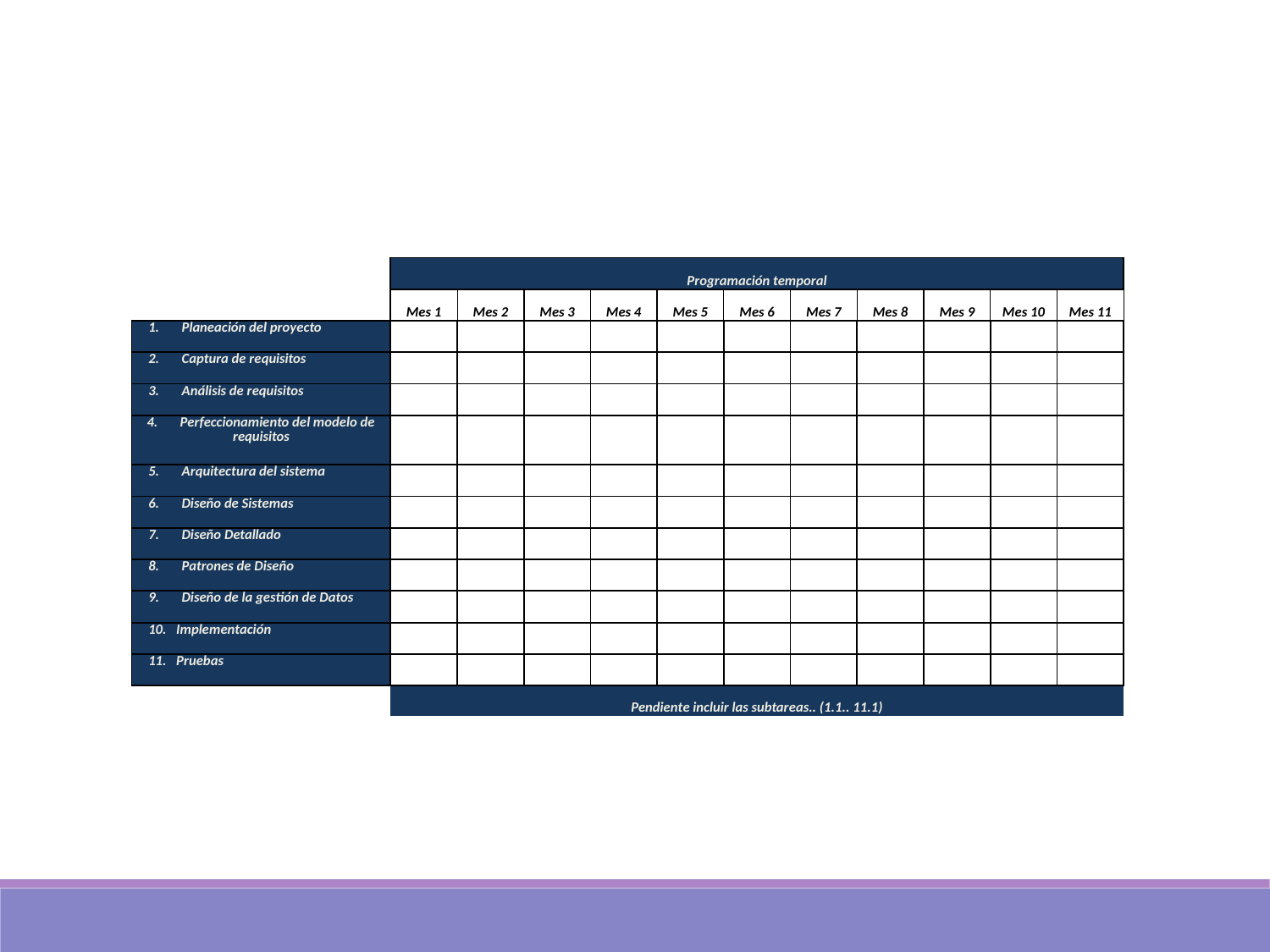

|  |  |  |  |  |  |  |  |  |  |  |  |  |  |
| --- | --- | --- | --- | --- | --- | --- | --- | --- | --- | --- | --- | --- | --- |
|  |  | Programación temporal |  |  |  |  |  |  |  |  |  |  |  |
|  |  | Mes 1 | Mes 2 | Mes 3 | Mes 4 | Mes 5 | Mes 6 | Mes 7 | Mes 8 | Mes 9 | Mes 10 | Mes 11 |  |
|  | 1.       Planeación del proyecto |  |  |  |  |  |  |  |  |  |  |  |  |
|  | 2.       Captura de requisitos |  |  |  |  |  |  |  |  |  |  |  |  |
|  | 3.       Análisis de requisitos |  |  |  |  |  |  |  |  |  |  |  |  |
|  | 4.       Perfeccionamiento del modelo de requisitos |  |  |  |  |  |  |  |  |  |  |  |  |
|  | 5.       Arquitectura del sistema |  |  |  |  |  |  |  |  |  |  |  |  |
|  | 6.       Diseño de Sistemas |  |  |  |  |  |  |  |  |  |  |  |  |
|  | 7.       Diseño Detallado |  |  |  |  |  |  |  |  |  |  |  |  |
|  | 8.       Patrones de Diseño |  |  |  |  |  |  |  |  |  |  |  |  |
|  | 9.       Diseño de la gestión de Datos |  |  |  |  |  |  |  |  |  |  |  |  |
|  | 10.   Implementación |  |  |  |  |  |  |  |  |  |  |  |  |
|  | 11.   Pruebas |  |  |  |  |  |  |  |  |  |  |  |  |
|  |  | Pendiente incluir las subtareas.. (1.1.. 11.1) |  |  |  |  |  |  |  |  |  |  |  |
|  |  |  |  |  |  |  |  |  |  |  |  |  |  |